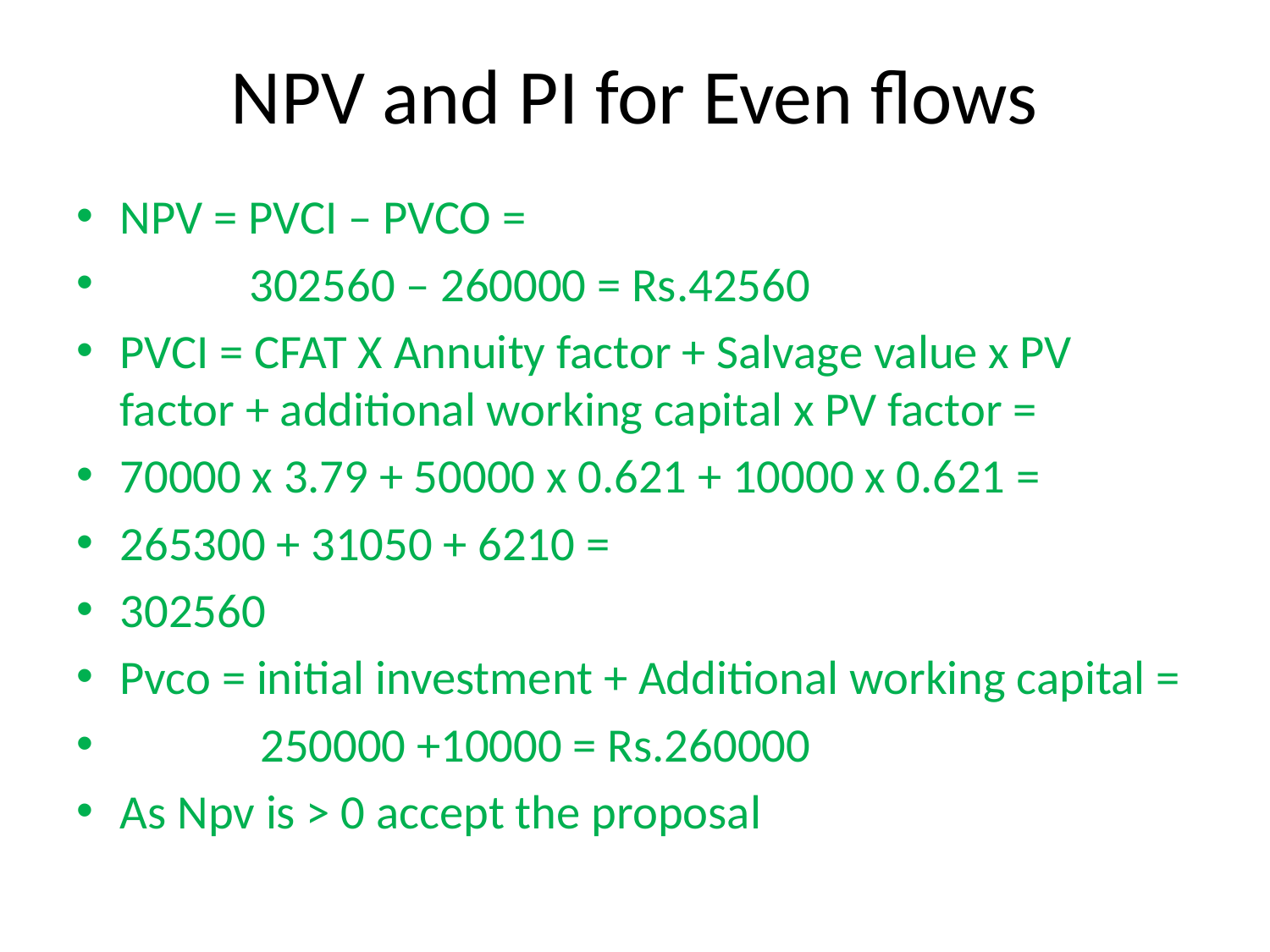

# NPV and PI for Even flows
NPV = PVCI – PVCO =
            302560 – 260000 = Rs.42560
PVCI = CFAT X Annuity factor + Salvage value x PV factor + additional working capital x PV factor =
70000 x 3.79 + 50000 x 0.621 + 10000 x 0.621 =
265300 + 31050 + 6210 =
302560
Pvco = initial investment + Additional working capital =
             250000 +10000 = Rs.260000
As Npv is > 0 accept the proposal